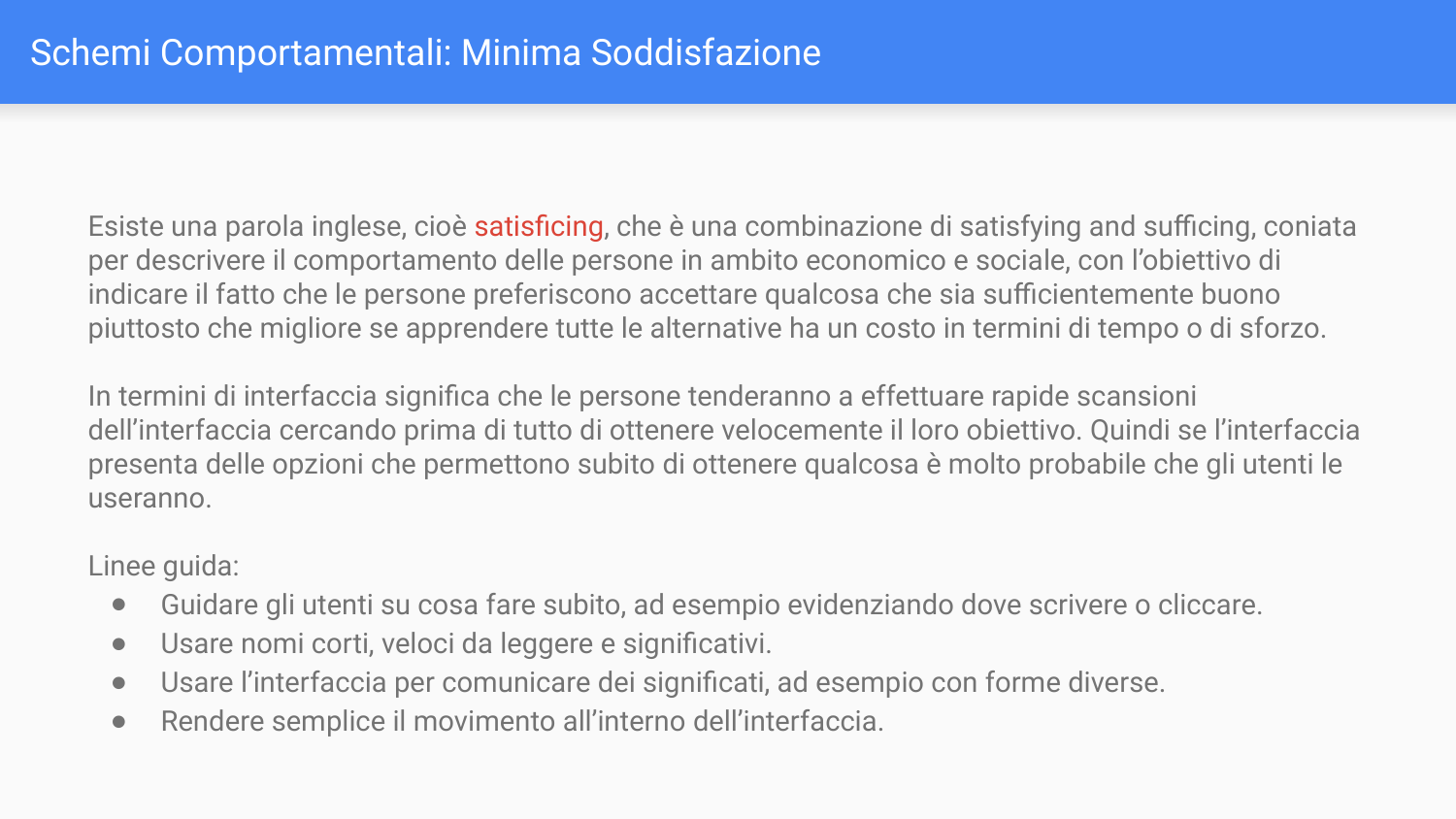

# Schemi Comportamentali: Minima Soddisfazione
Esiste una parola inglese, cioè satisficing, che è una combinazione di satisfying and sufficing, coniata per descrivere il comportamento delle persone in ambito economico e sociale, con l’obiettivo di indicare il fatto che le persone preferiscono accettare qualcosa che sia sufficientemente buono piuttosto che migliore se apprendere tutte le alternative ha un costo in termini di tempo o di sforzo.

In termini di interfaccia significa che le persone tenderanno a effettuare rapide scansioni dell’interfaccia cercando prima di tutto di ottenere velocemente il loro obiettivo. Quindi se l’interfaccia presenta delle opzioni che permettono subito di ottenere qualcosa è molto probabile che gli utenti le useranno.

Linee guida:
Guidare gli utenti su cosa fare subito, ad esempio evidenziando dove scrivere o cliccare.
Usare nomi corti, veloci da leggere e significativi.
Usare l’interfaccia per comunicare dei significati, ad esempio con forme diverse.
Rendere semplice il movimento all’interno dell’interfaccia.